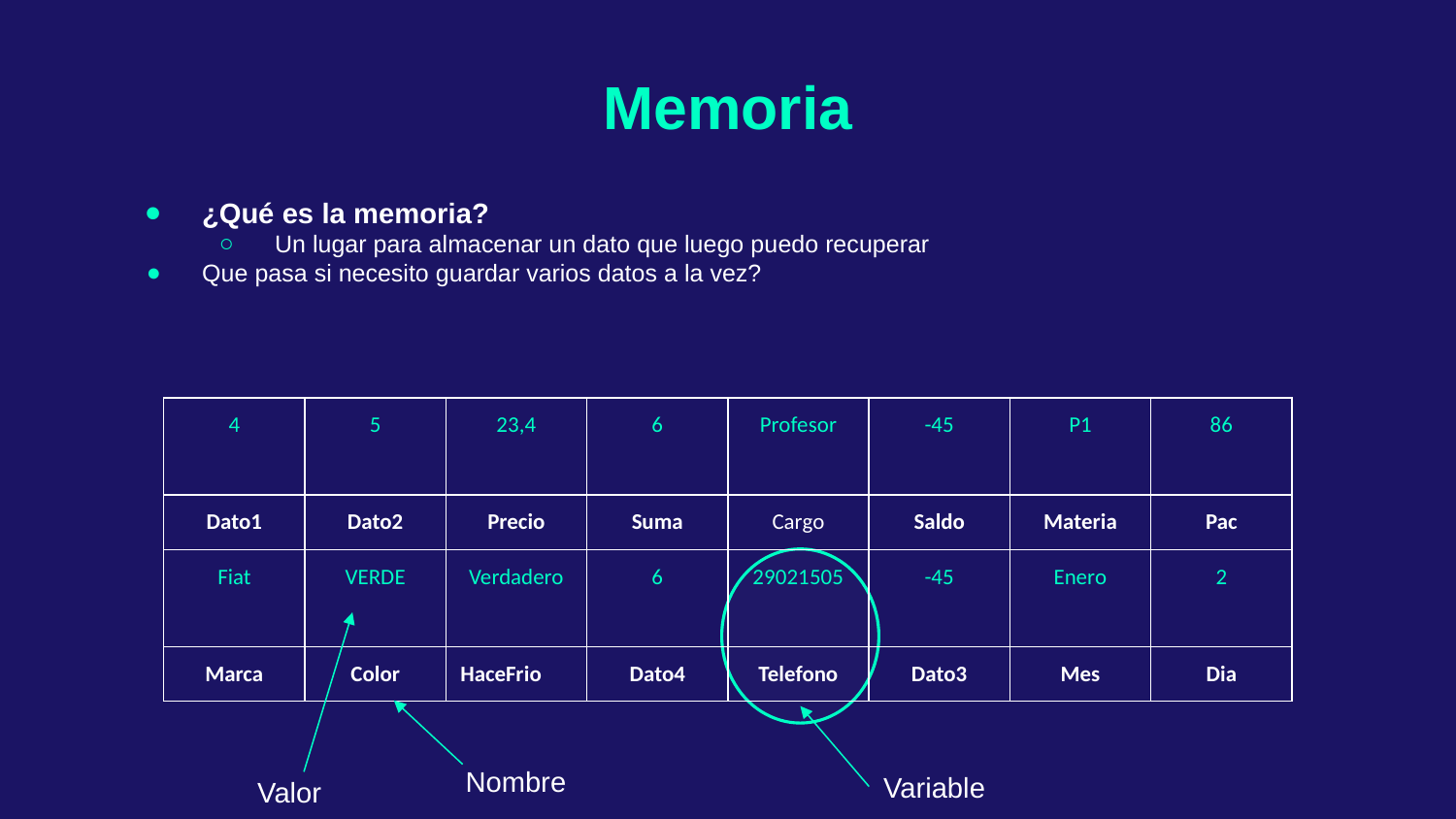

# Memoria
¿Qué es la memoria?
Un lugar para almacenar un dato que luego puedo recuperar
Que pasa si necesito guardar varios datos a la vez?
| 4 | 5 | 23,4 | 6 | Profesor | -45 | P1 | 86 |
| --- | --- | --- | --- | --- | --- | --- | --- |
| Dato1 | Dato2 | Precio | Suma | Cargo | Saldo | Materia | Pac |
| Fiat | VERDE | Verdadero | 6 | 29021505 | -45 | Enero | 2 |
| Marca | Color | HaceFrio | Dato4 | Telefono | Dato3 | Mes | Dia |

Nombre
Variable
Valor